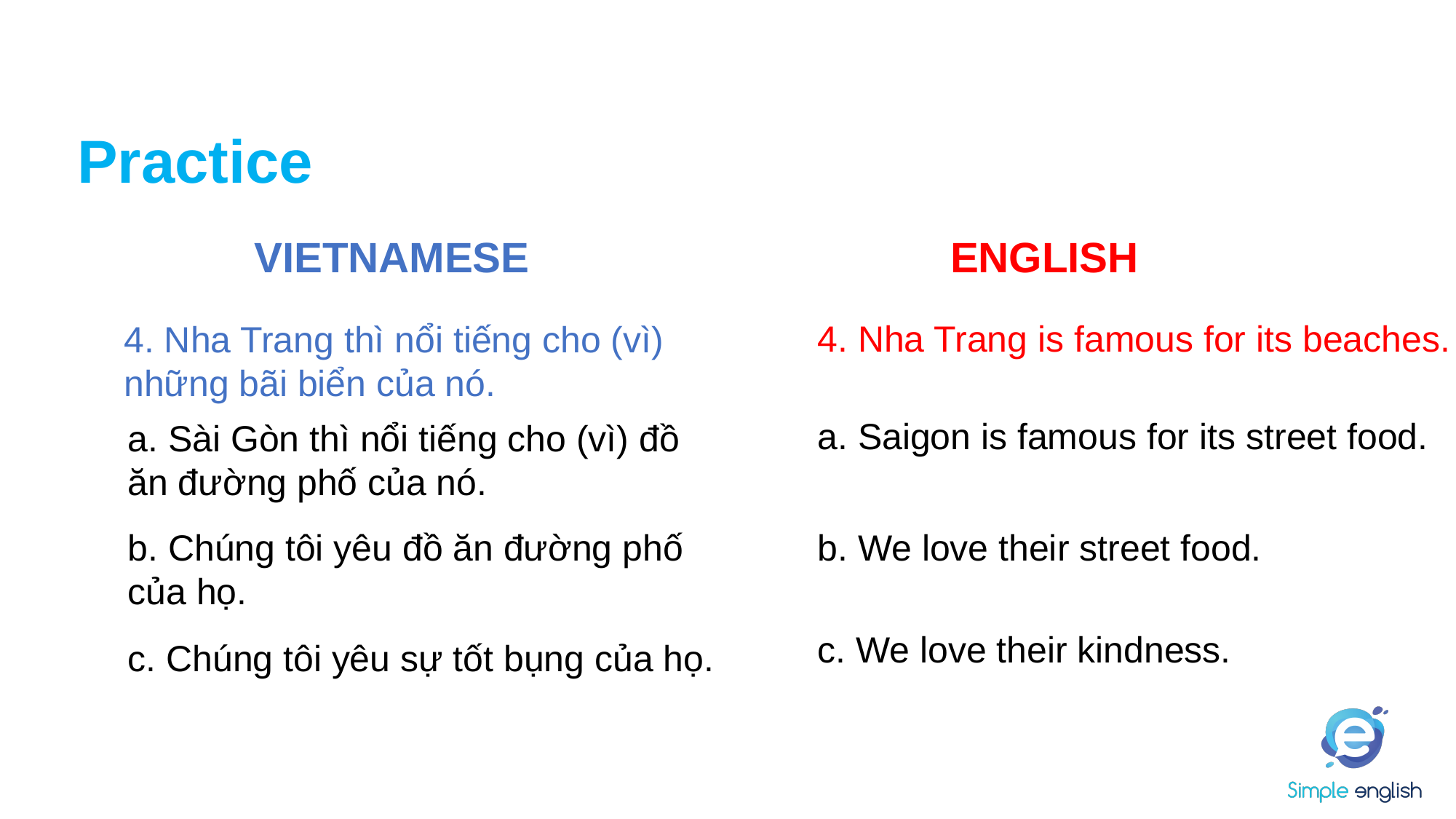

# Practice
VIETNAMESE
ENGLISH
4. Nha Trang is famous for its beaches.
4. Nha Trang thì nổi tiếng cho (vì) những bãi biển của nó.
a. Saigon is famous for its street food.
a. Sài Gòn thì nổi tiếng cho (vì) đồ ăn đường phố của nó.
b. We love their street food.
b. Chúng tôi yêu đồ ăn đường phố của họ.
c. We love their kindness.
c. Chúng tôi yêu sự tốt bụng của họ.